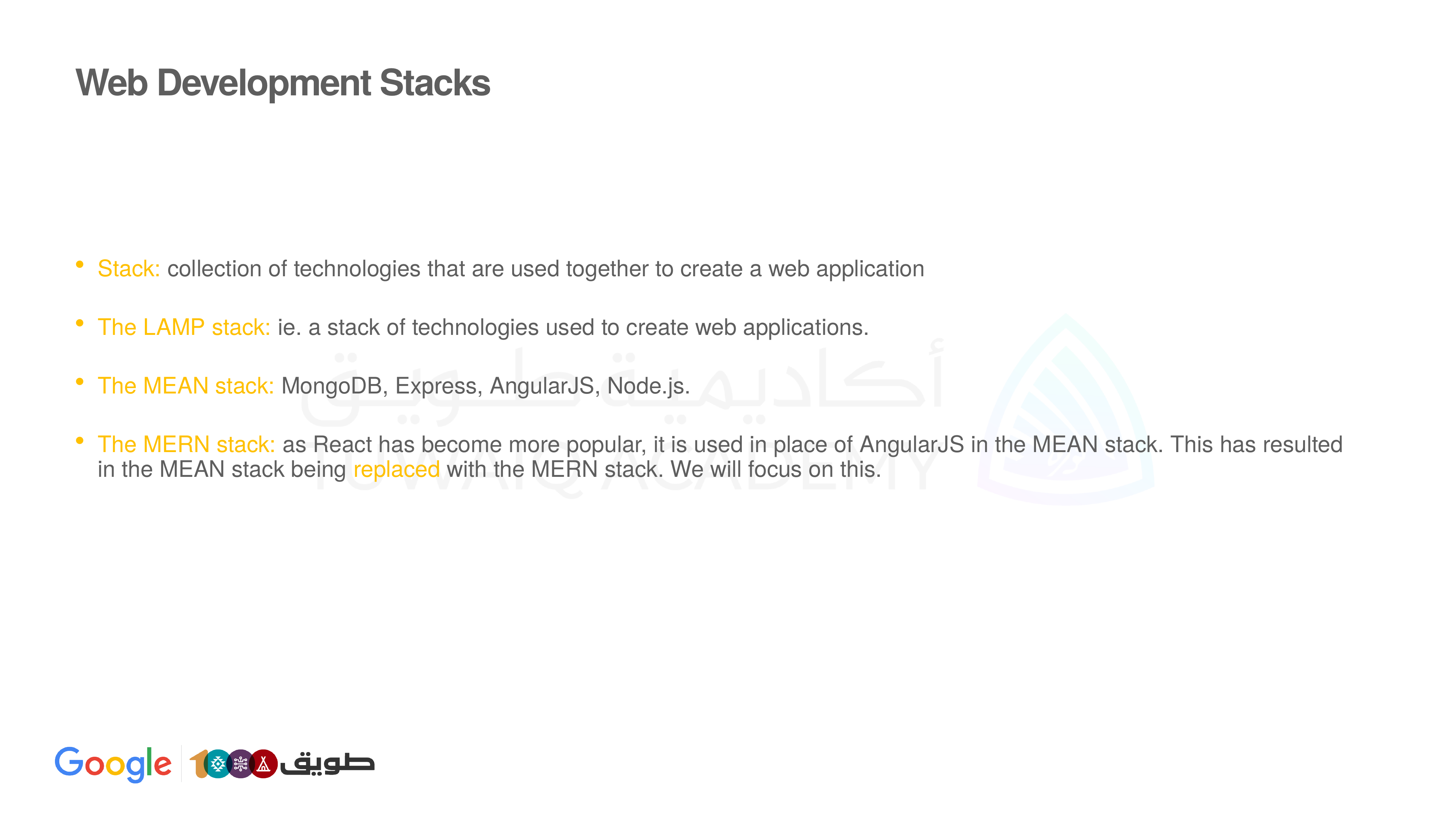

# Web Development Stacks

Stack: collection of technologies that are used together to create a web application
The LAMP stack: ie. a stack of technologies used to create web applications.
The MEAN stack: MongoDB, Express, AngularJS, Node.js.
The MERN stack: as React has become more popular, it is used in place of AngularJS in the MEAN stack. This has resulted in the MEAN stack being replaced with the MERN stack. We will focus on this.